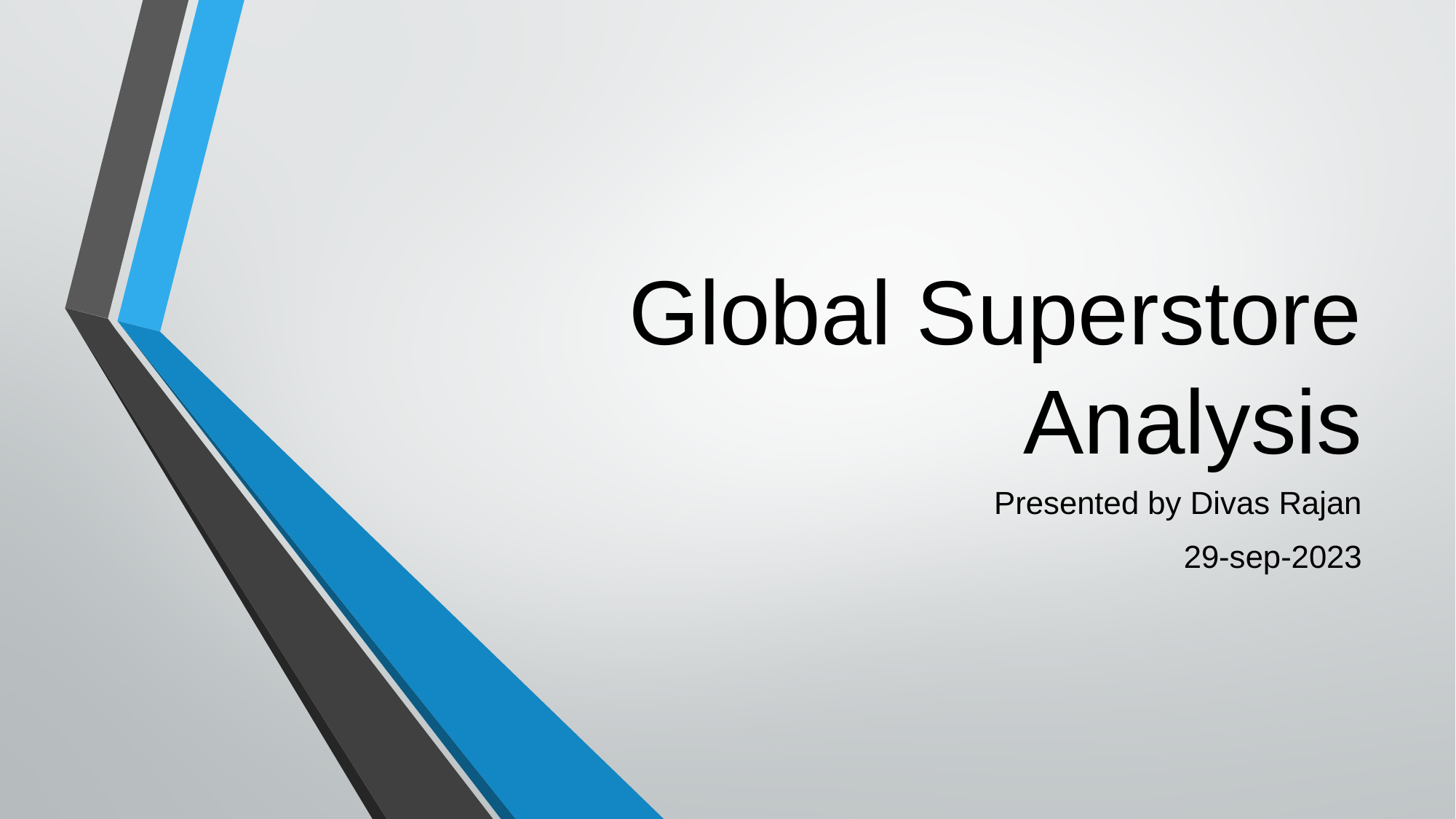

# Global Superstore Analysis
Presented by Divas Rajan
29-sep-2023